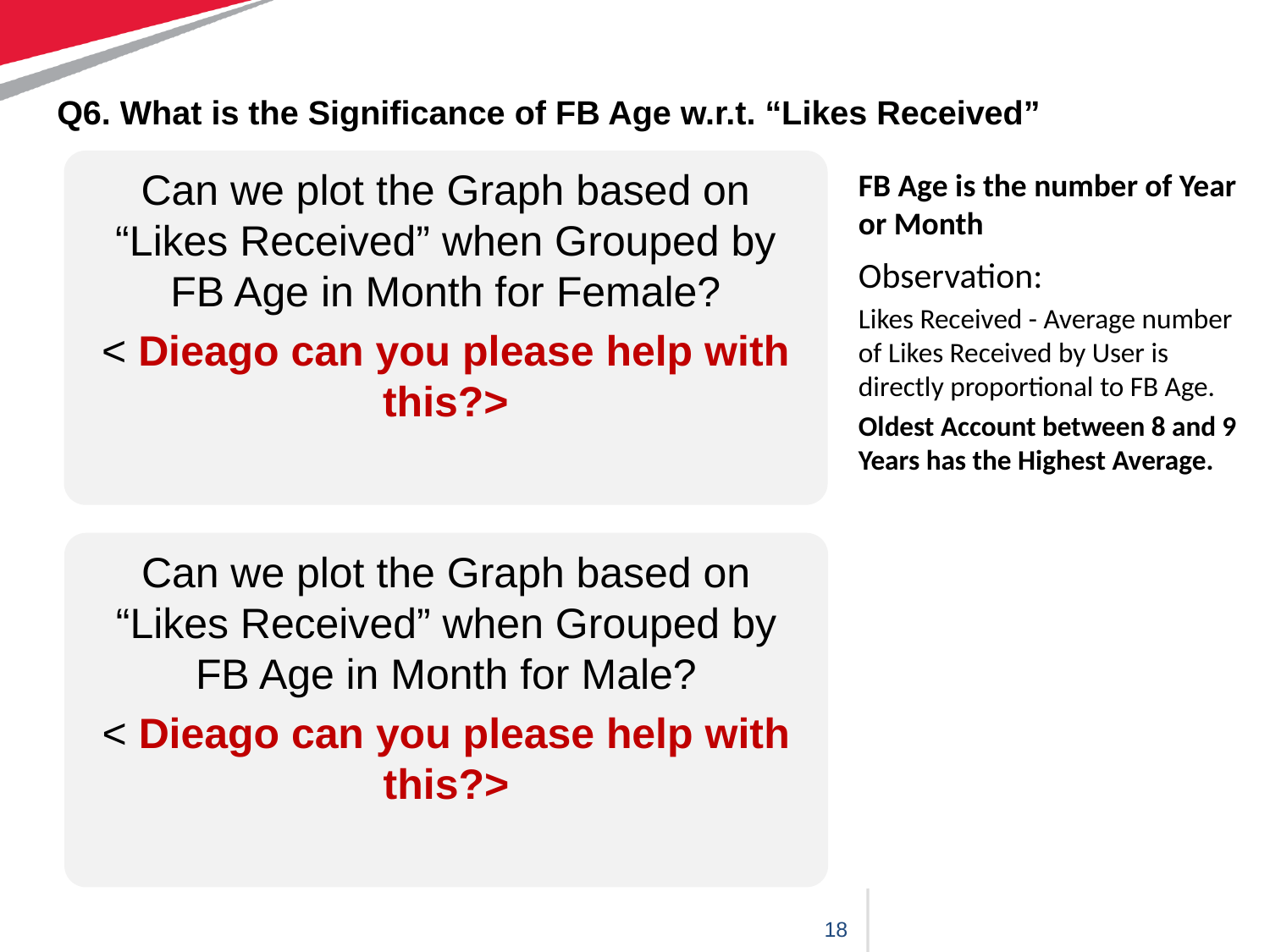

Q6. What is the Significance of FB Age w.r.t. “Likes Received”
FB Age is the number of Year or Month

Observation:
Likes Received - Average number of Likes Received by User is directly proportional to FB Age.
Oldest Account between 8 and 9 Years has the Highest Average.

Can we plot the Graph based on “Likes Received” when Grouped by FB Age in Month for Female?
< Dieago can you please help with this?>

Can we plot the Graph based on “Likes Received” when Grouped by FB Age in Month for Male?
< Dieago can you please help with this?>